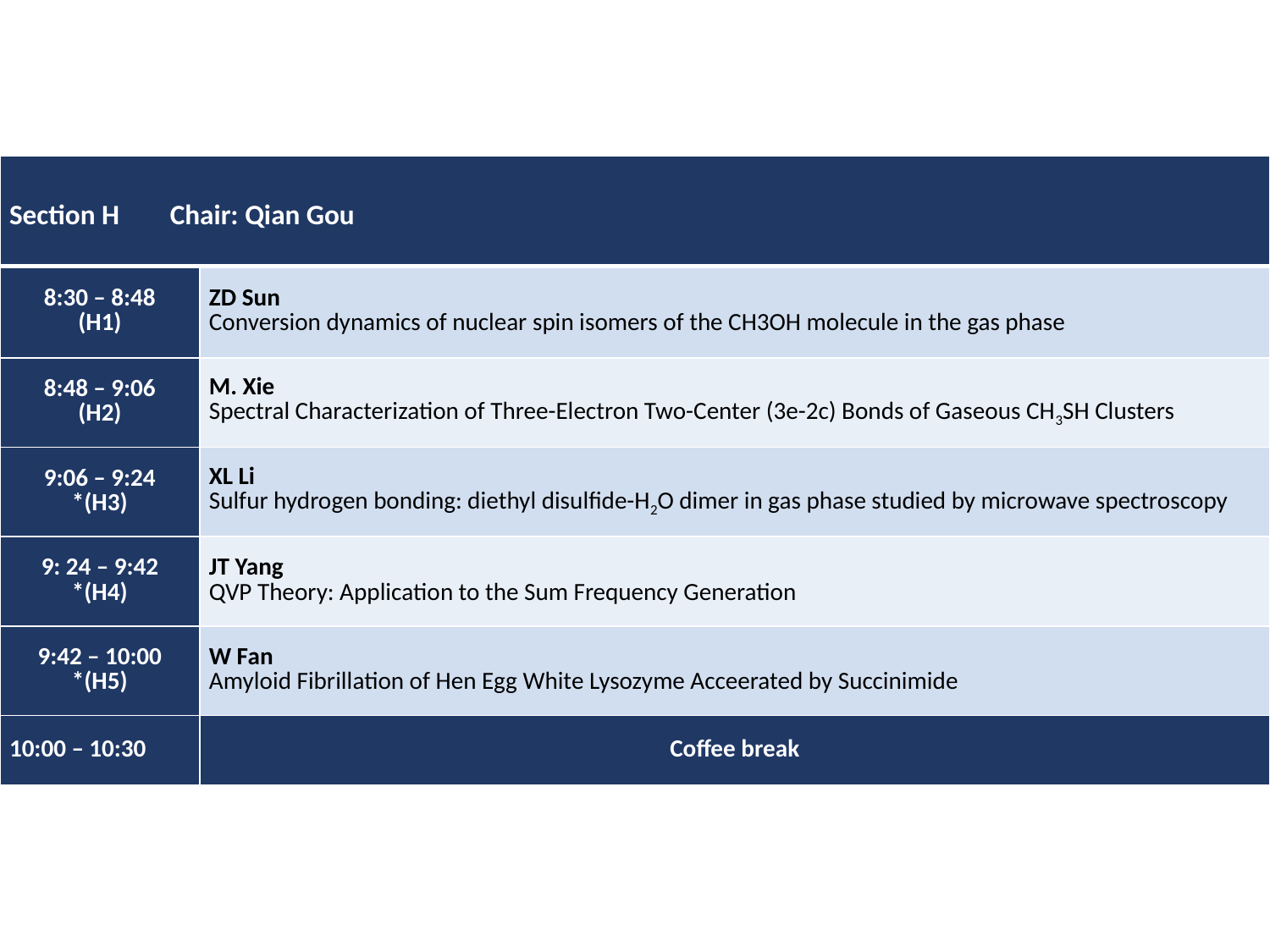

| Section H Chair: Qian Gou |  |
| --- | --- |
| 8:30 – 8:48 (H1) | ZD Sun Conversion dynamics of nuclear spin isomers of the CH3OH molecule in the gas phase |
| 8:48 – 9:06 (H2) | M. Xie Spectral Characterization of Three-Electron Two-Center (3e-2c) Bonds of Gaseous CH3SH Clusters |
| 9:06 – 9:24 \*(H3) | XL Li Sulfur hydrogen bonding: diethyl disulfide-H2O dimer in gas phase studied by microwave spectroscopy |
| 9: 24 – 9:42 \*(H4) | JT Yang QVP Theory: Application to the Sum Frequency Generation |
| 9:42 – 10:00 \*(H5) | W Fan Amyloid Fibrillation of Hen Egg White Lysozyme Acceerated by Succinimide |
| 10:00 – 10:30 | Coffee break |